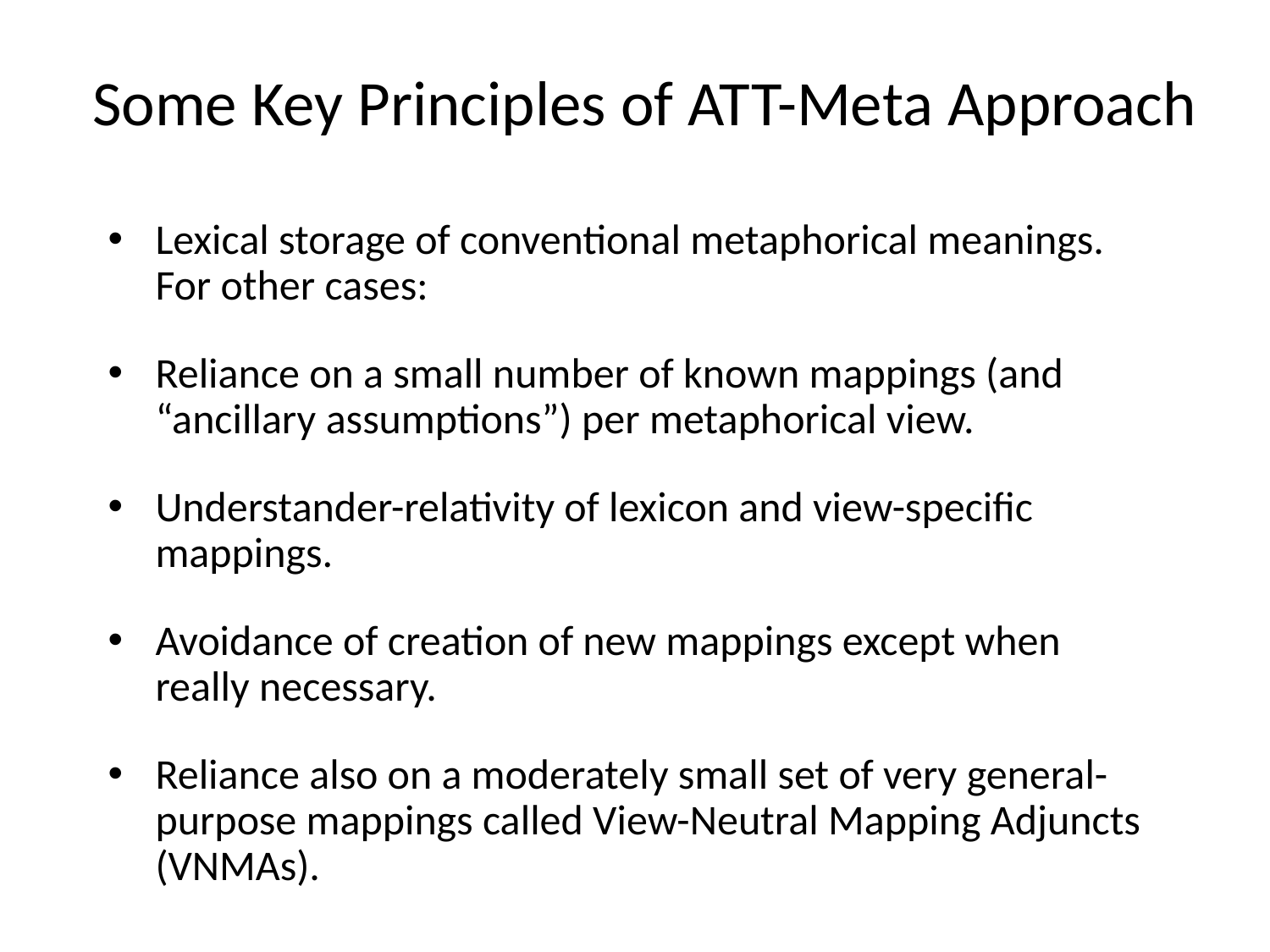

# Some Key Principles of ATT-Meta Approach
Lexical storage of conventional metaphorical meanings. For other cases:
Reliance on a small number of known mappings (and “ancillary assumptions”) per metaphorical view.
Understander-relativity of lexicon and view-specific mappings.
Avoidance of creation of new mappings except when really necessary.
Reliance also on a moderately small set of very general-purpose mappings called View-Neutral Mapping Adjuncts (VNMAs).